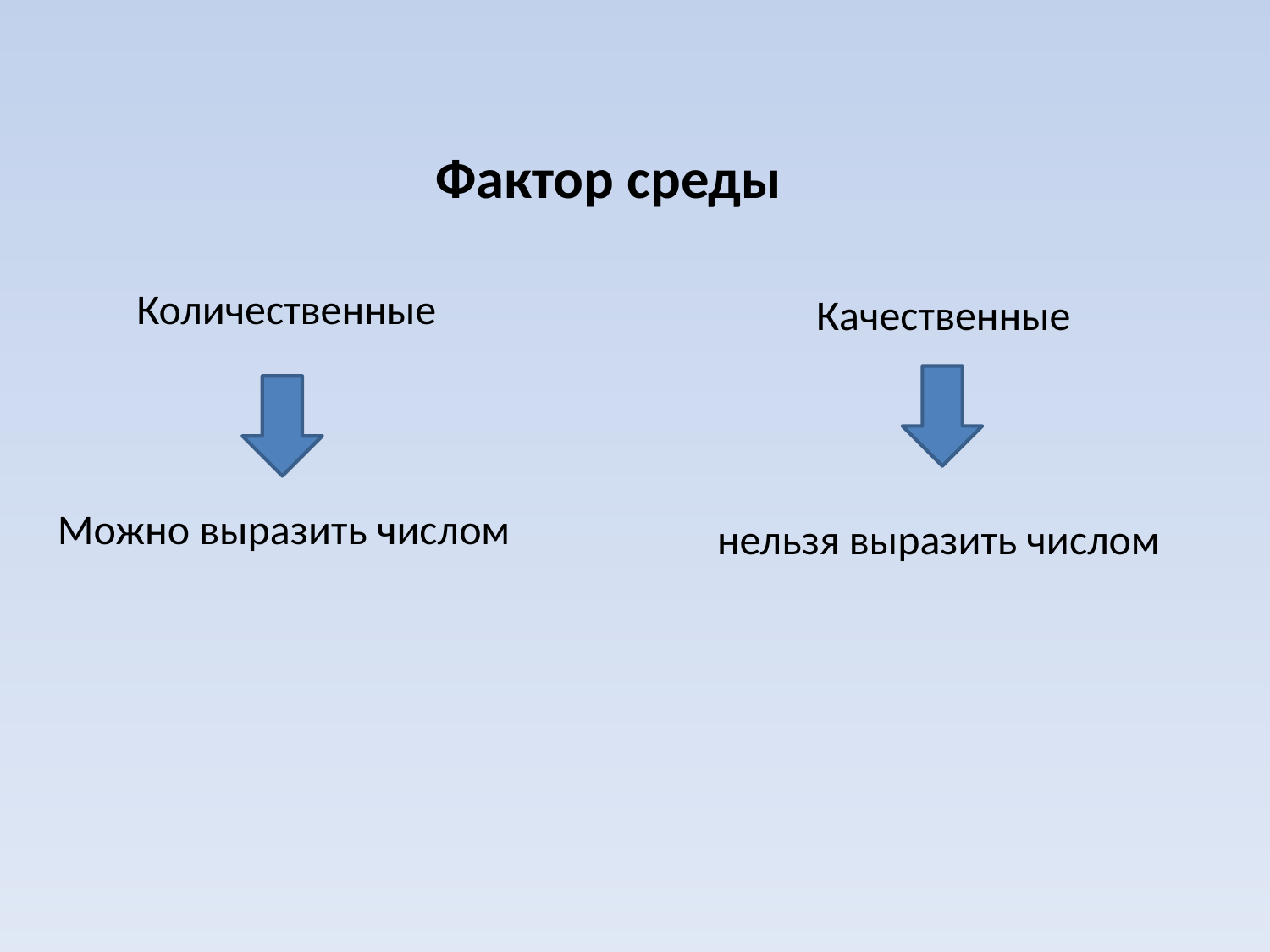

Фактор среды

Количественные
Качественные

Можно выразить числом
нельзя выразить числом